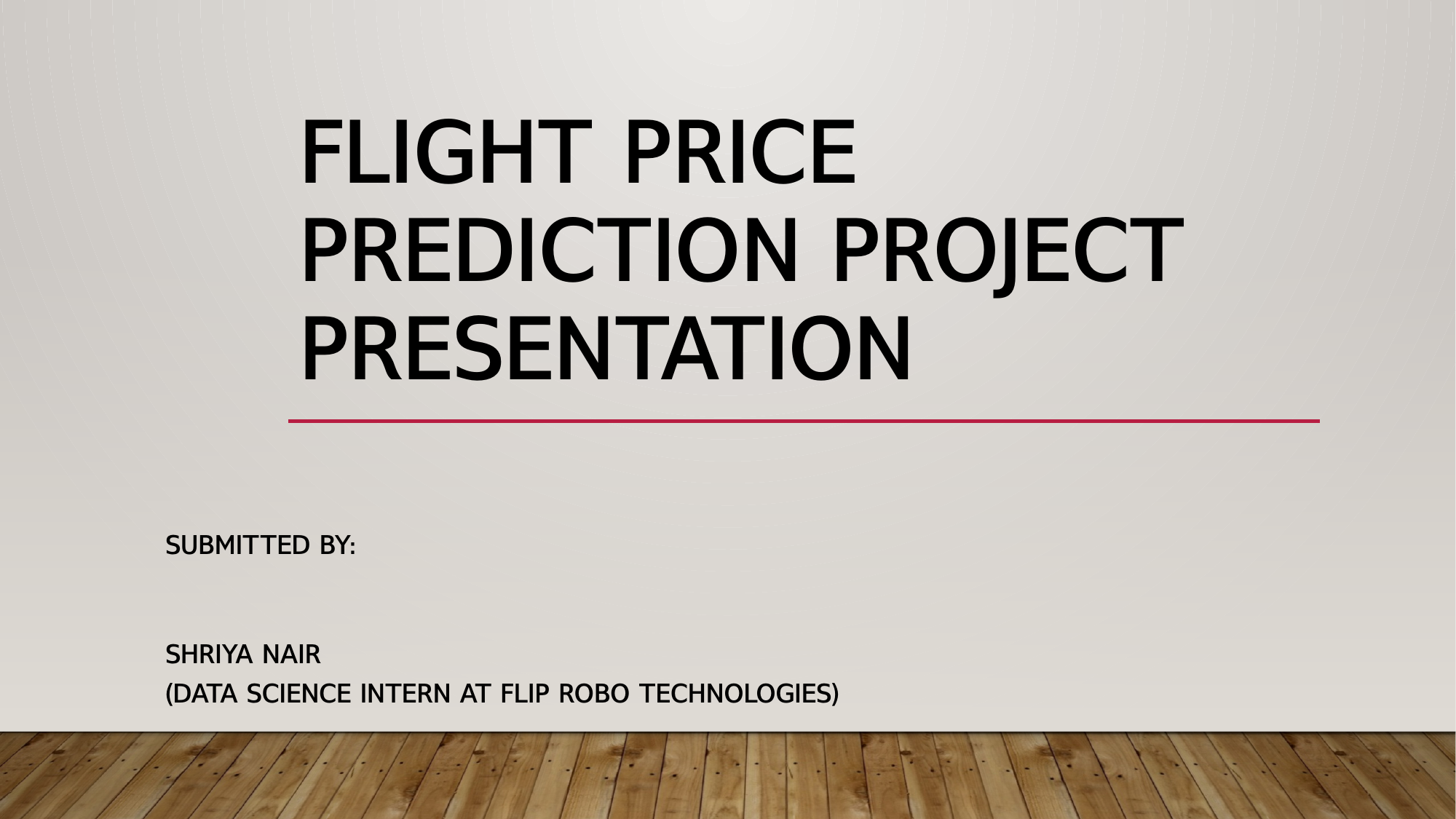

# FLIGHT PRICE PREDICTION PROJECT PRESENTATION
Submitted by:

Shriya nair
(Data Science Intern at Flip Robo Technologies)